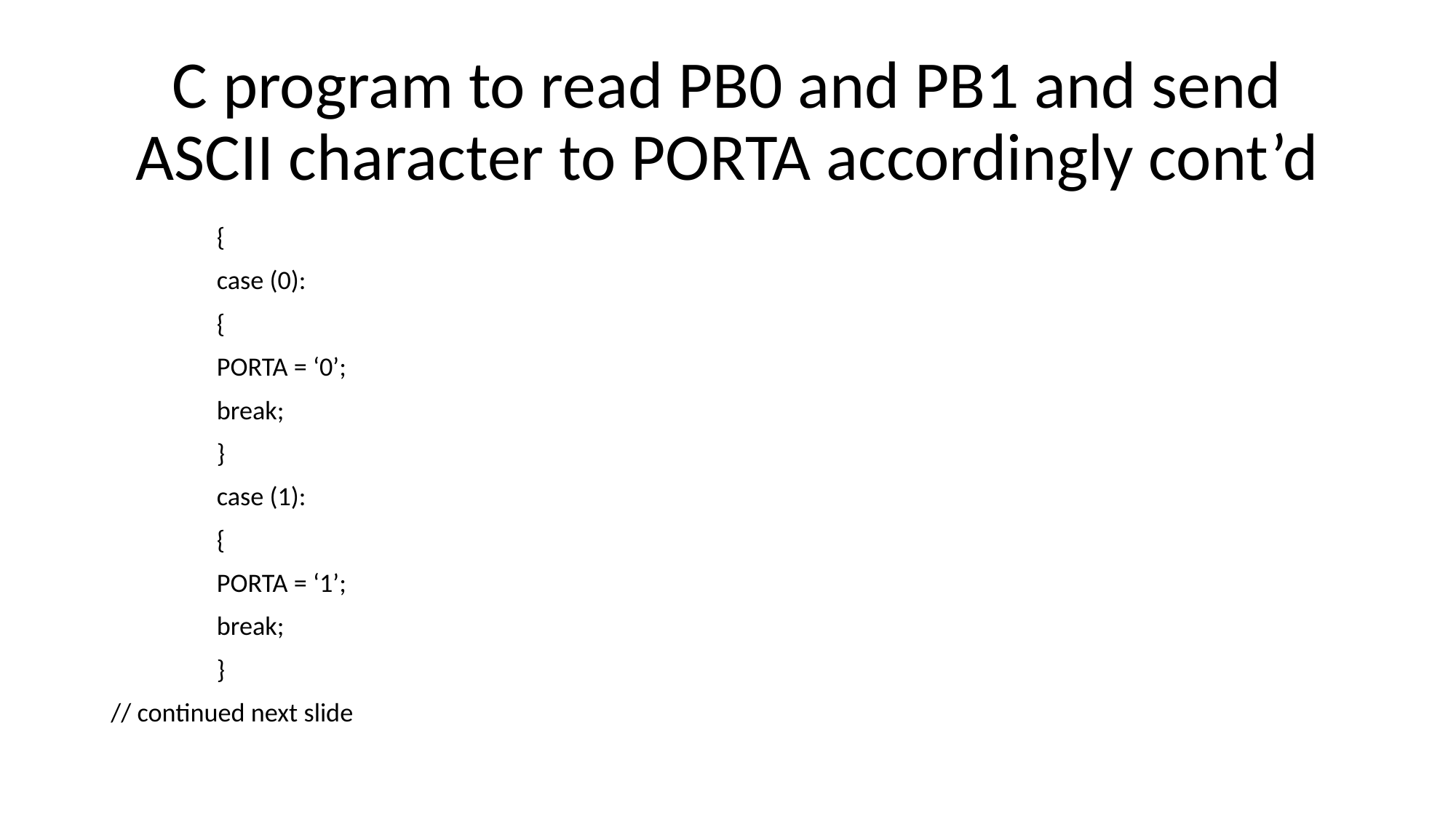

# C program to read PB0 and PB1 and send ASCII character to PORTA accordingly cont’d
					{
						case (0):
							{
								PORTA = ‘0’;
								break;
							}
						case (1):
							{
								PORTA = ‘1’;
								break;
							}
// continued next slide